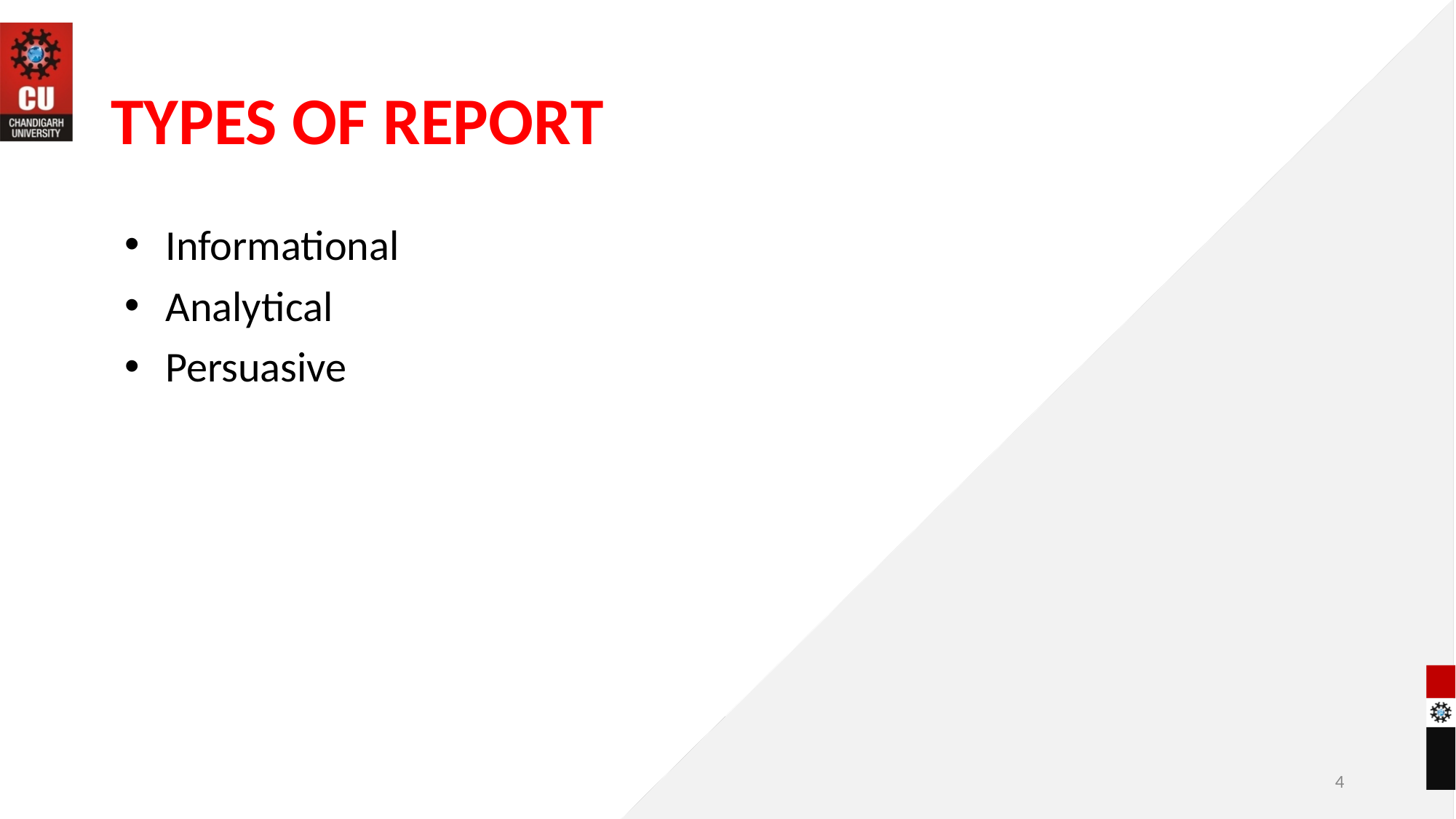

# TYPES OF REPORT
Informational
Analytical
Persuasive
4